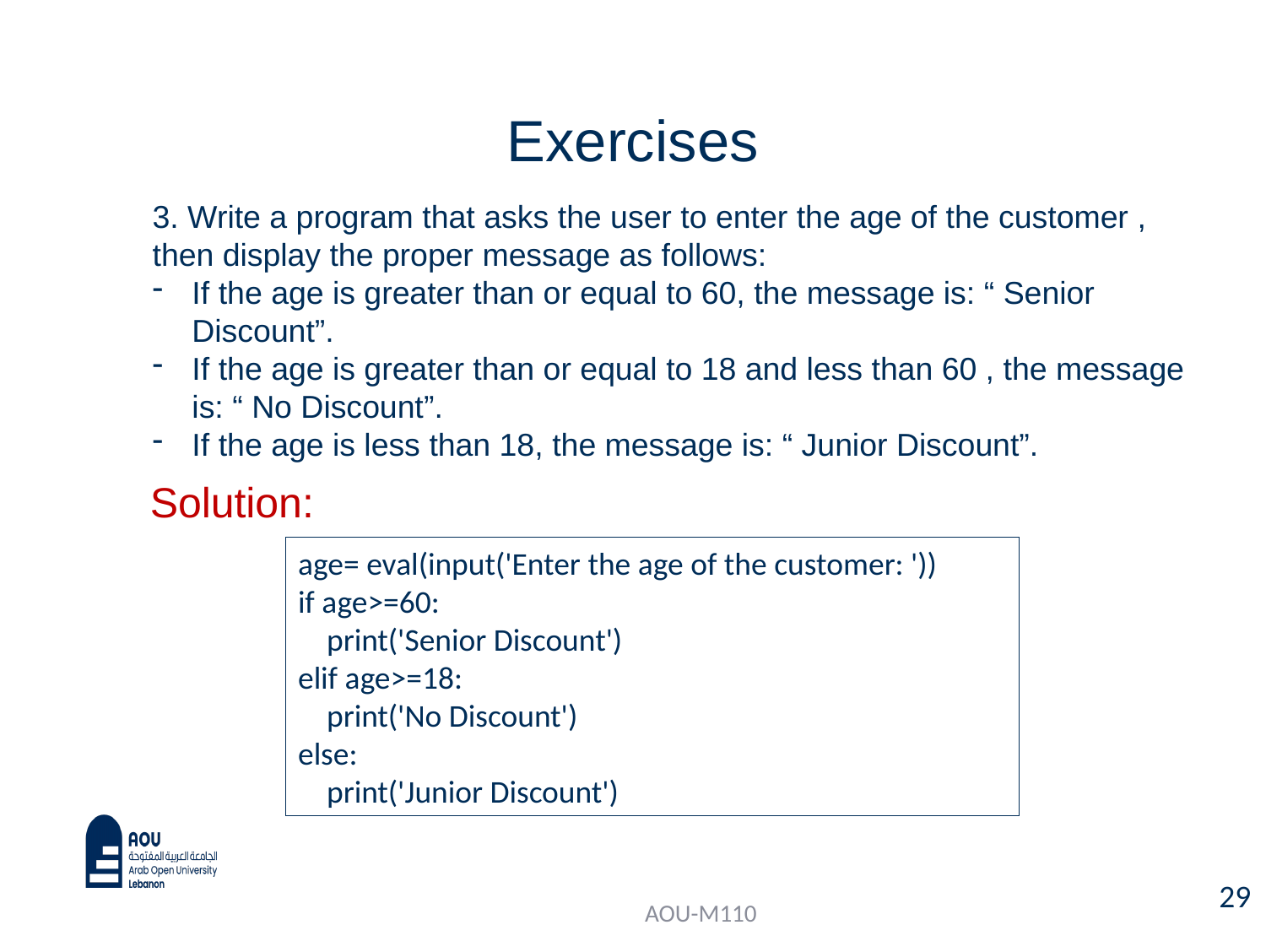

# Exercises
3. Write a program that asks the user to enter the age of the customer , then display the proper message as follows:
If the age is greater than or equal to 60, the message is: “ Senior Discount”.
If the age is greater than or equal to 18 and less than 60 , the message is: “ No Discount”.
If the age is less than 18, the message is: “ Junior Discount”.

Solution:
age= eval(input('Enter the age of the customer: '))
if age>=60:
    print('Senior Discount')
elif age>=18:
    print('No Discount')
else:
    print('Junior Discount')
29
AOU-M110